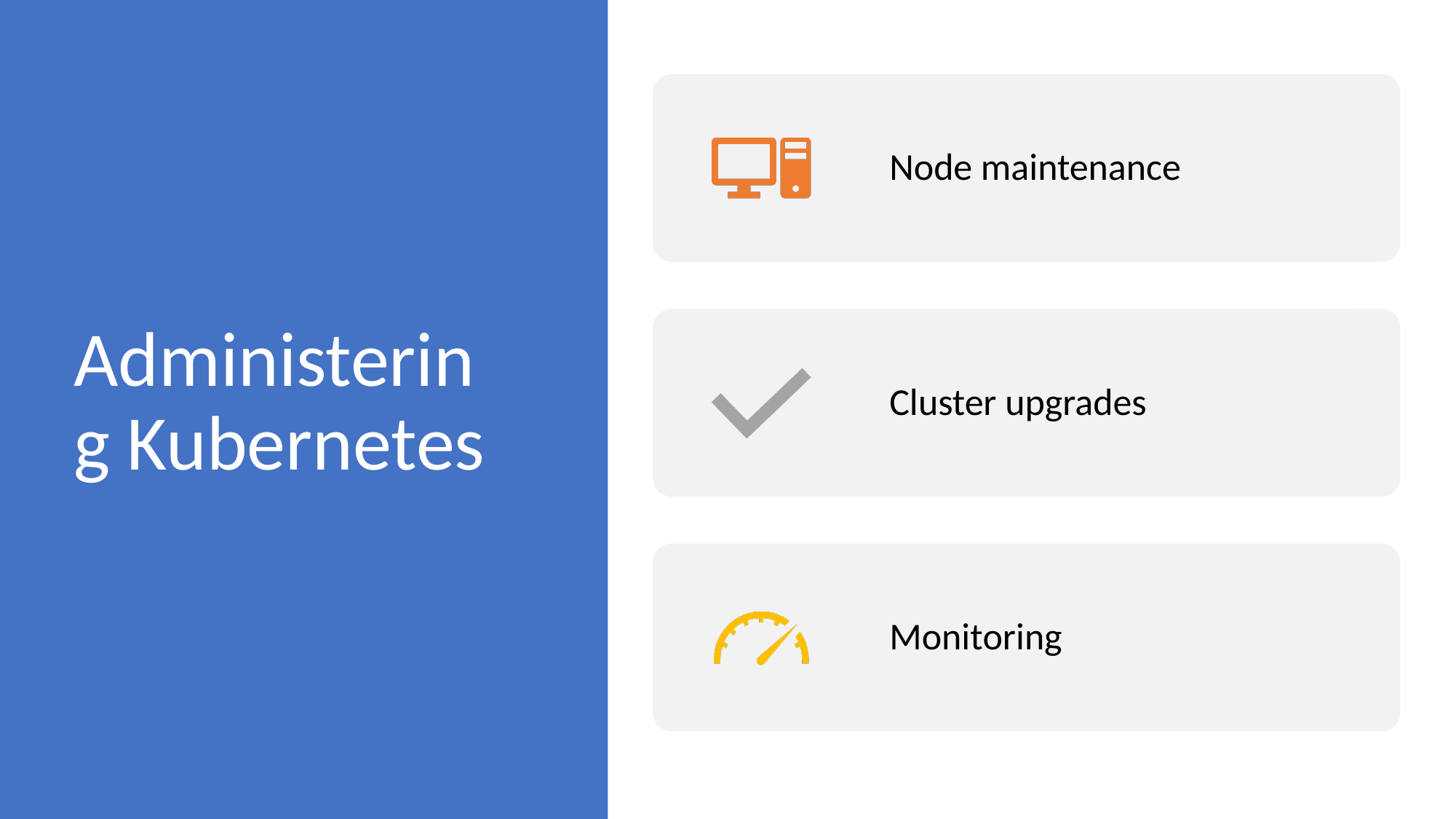

# Administering Kubernetes
Node maintenance
Cluster upgrades
Monitoring